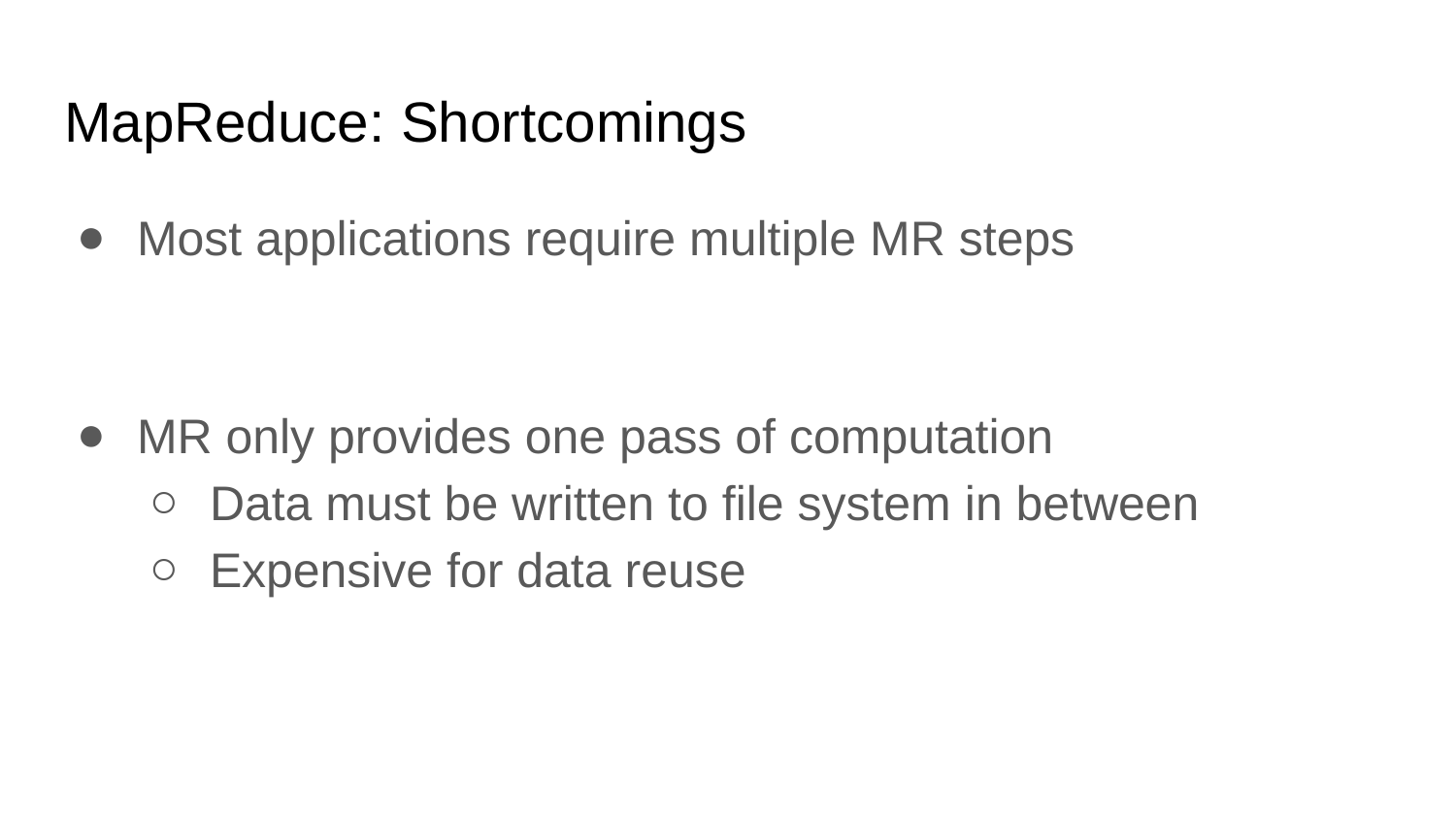

# MapReduce: Shortcomings
Most applications require multiple MR steps

MR only provides one pass of computation
Data must be written to file system in between
Expensive for data reuse